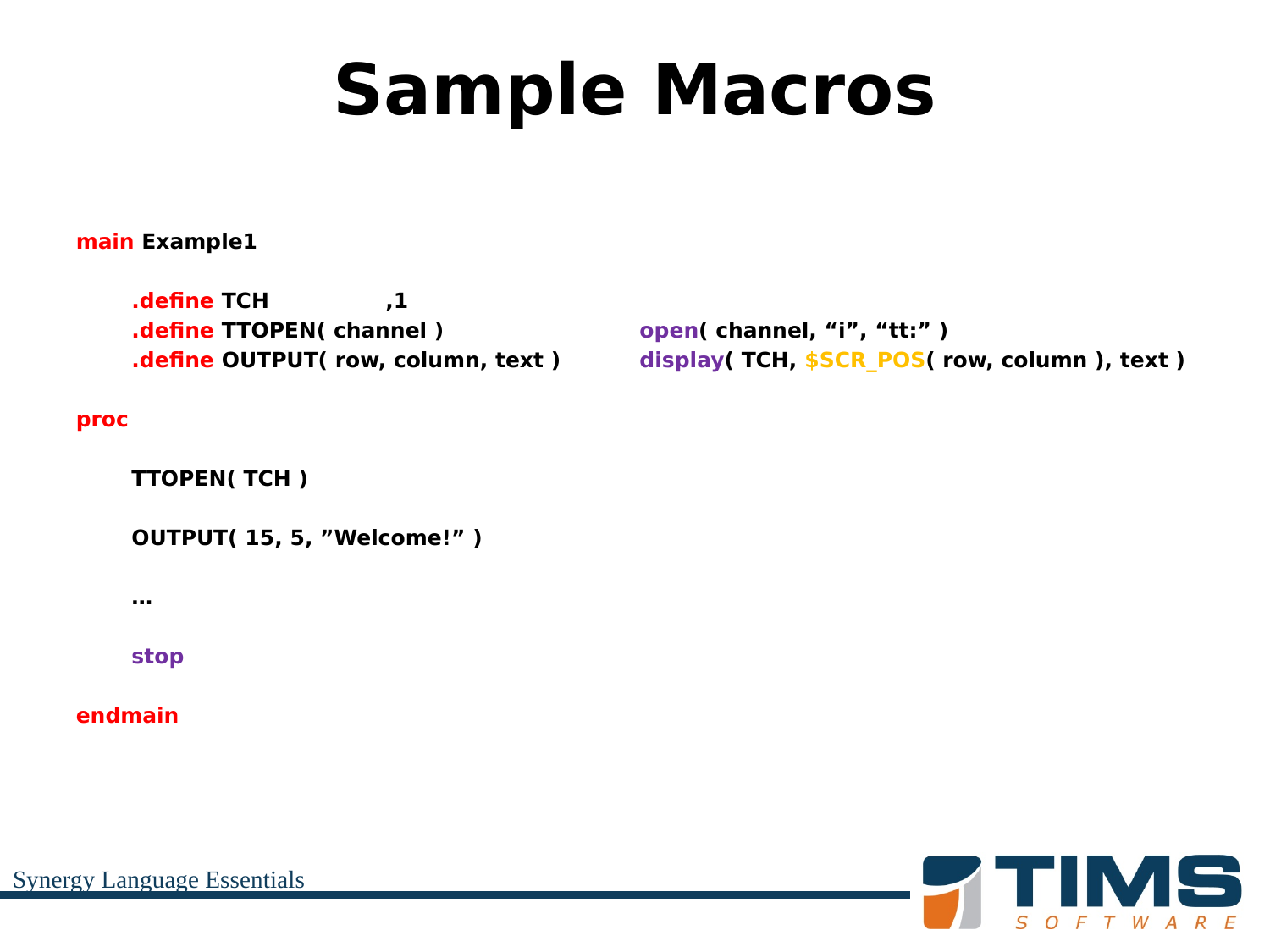

Sample Macros
main Example1

.define TCH	,1
.define TTOPEN( channel )		open( channel, “i”, “tt:” )
.define OUTPUT( row, column, text )	display( TCH, $SCR_POS( row, column ), text )

proc

TTOPEN( TCH )

OUTPUT( 15, 5, ”Welcome!” )

…

stop

endmain

Synergy Language Essentials